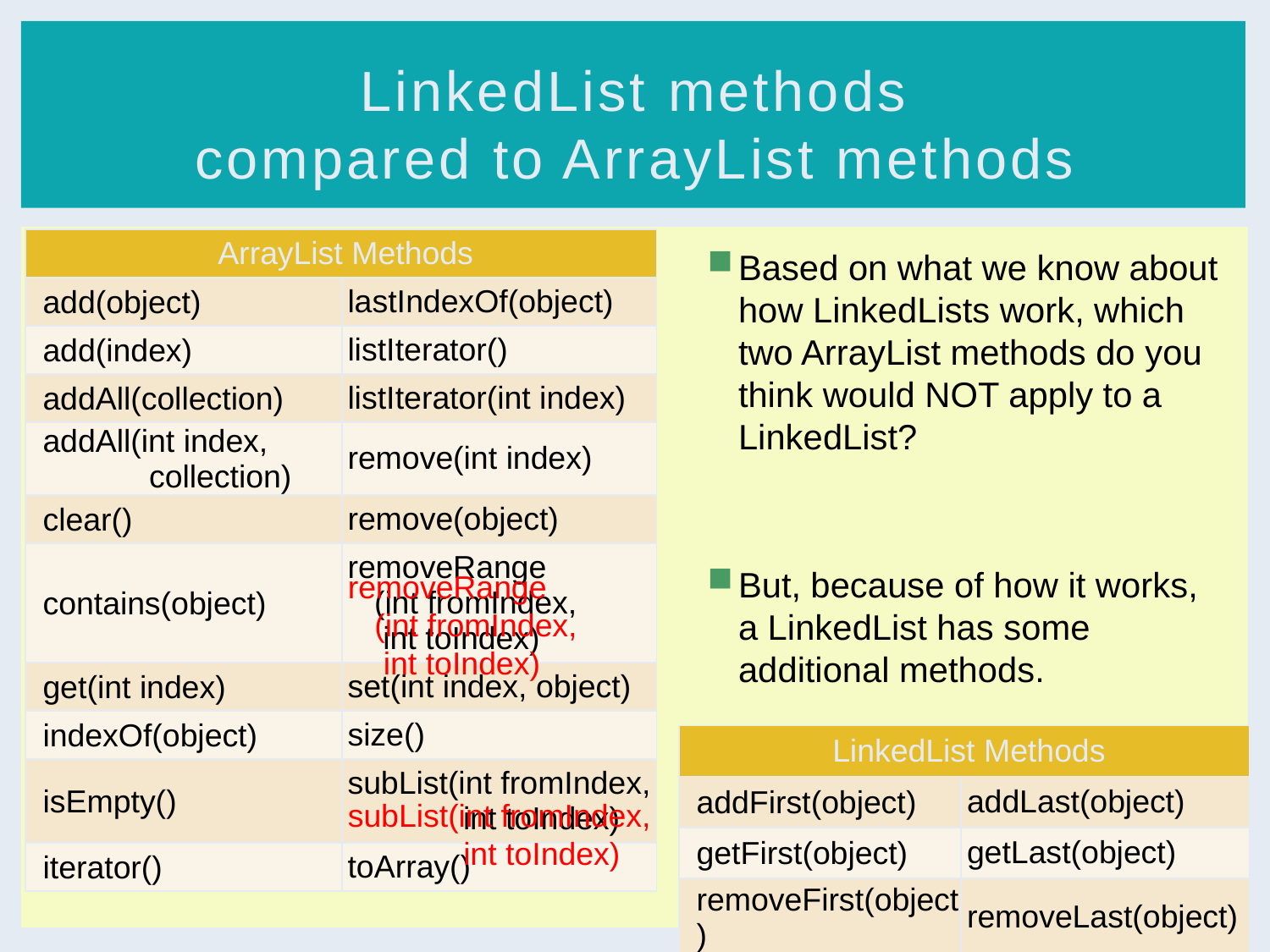

# LinkedList methods compared to ArrayList methods
| ArrayList Methods |  |
| --- | --- |
| add(object) | lastIndexOf(object) |
| add(index) | listIterator() |
| addAll(collection) | listIterator(int index) |
| addAll(int index,  collection) | remove(int index) |
| clear() | remove(object) |
| contains(object) | removeRange (int fromIndex, int toIndex) |
| get(int index) | set(int index, object) |
| indexOf(object) | size() |
| isEmpty() | subList(int fromIndex, int toIndex) |
| iterator() | toArray() |
Based on what we know about how LinkedLists work, which two ArrayList methods do you think would NOT apply to a LinkedList?

But, because of how it works, a LinkedList has some additional methods.

removeRange
   (int fromIndex,
    int toIndex)
| LinkedList Methods |  |
| --- | --- |
| addFirst(object) | addLast(object) |
| getFirst(object) | getLast(object) |
| removeFirst(object) | removeLast(object) |
subList(int fromIndex,
             int toIndex)